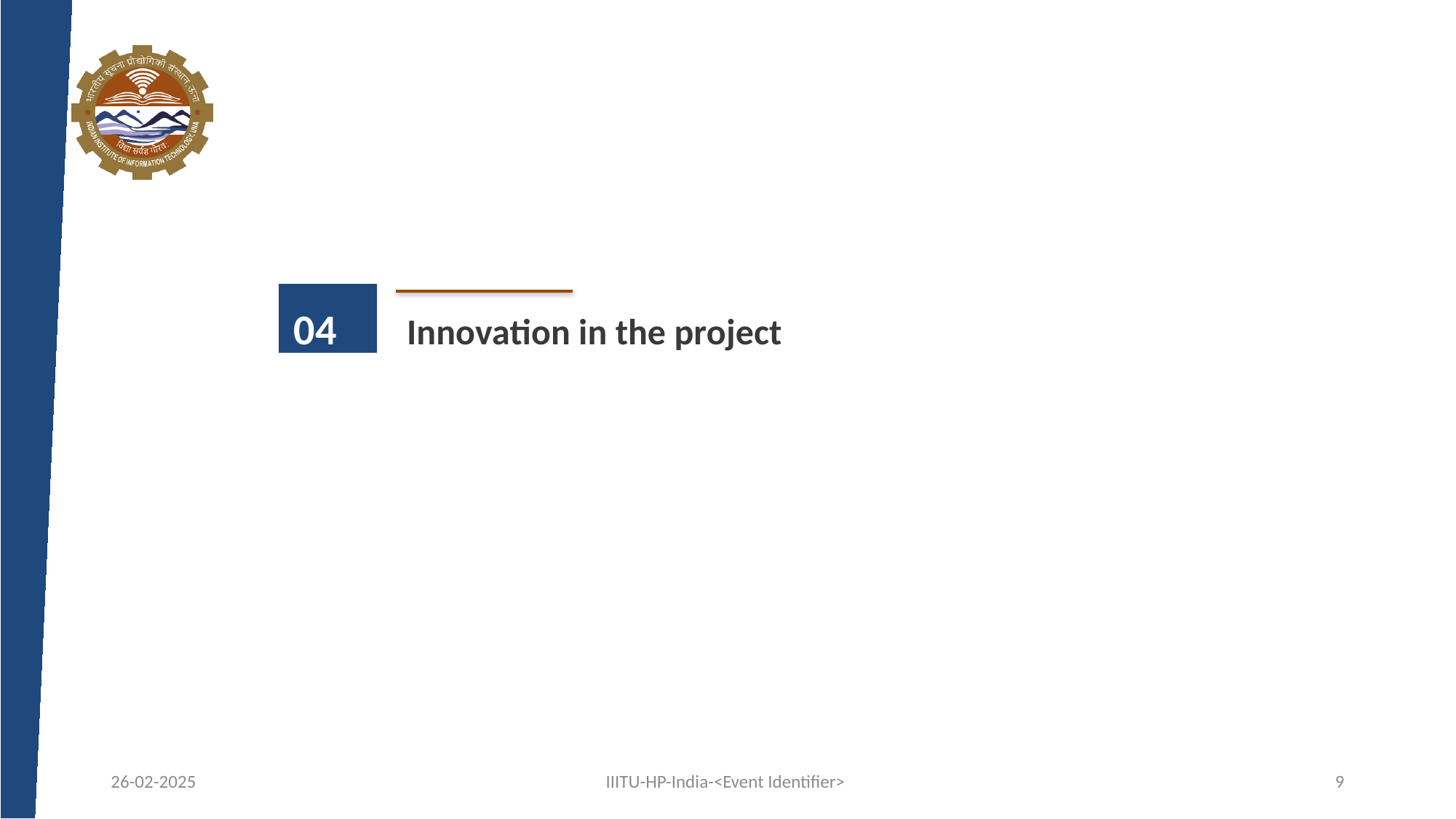

04

Innovation in the project

26-02-2025
IIITU-HP-India-<Event Identifier>
9